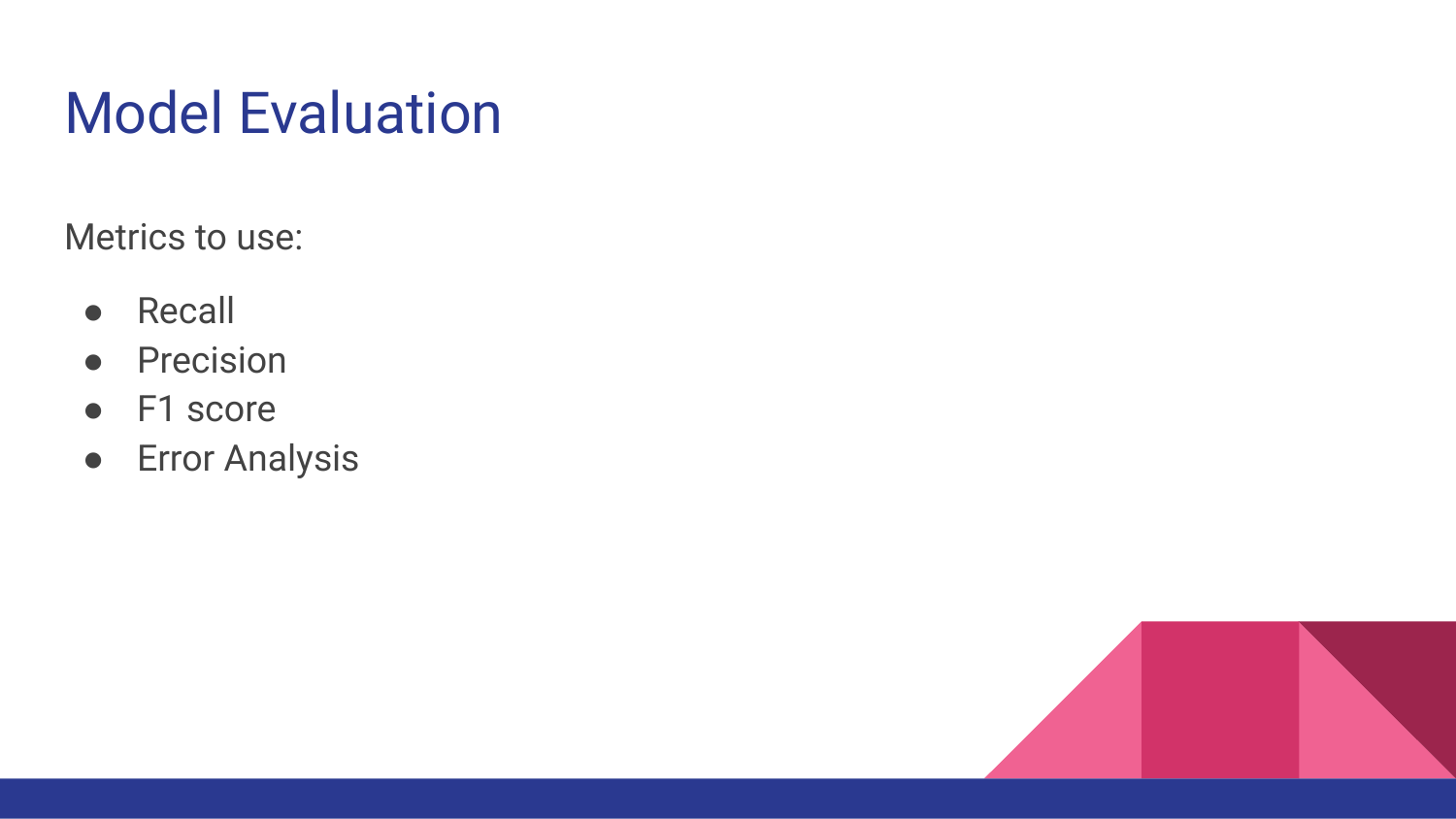

# Model Evaluation
Metrics to use:
Recall
Precision
F1 score
Error Analysis